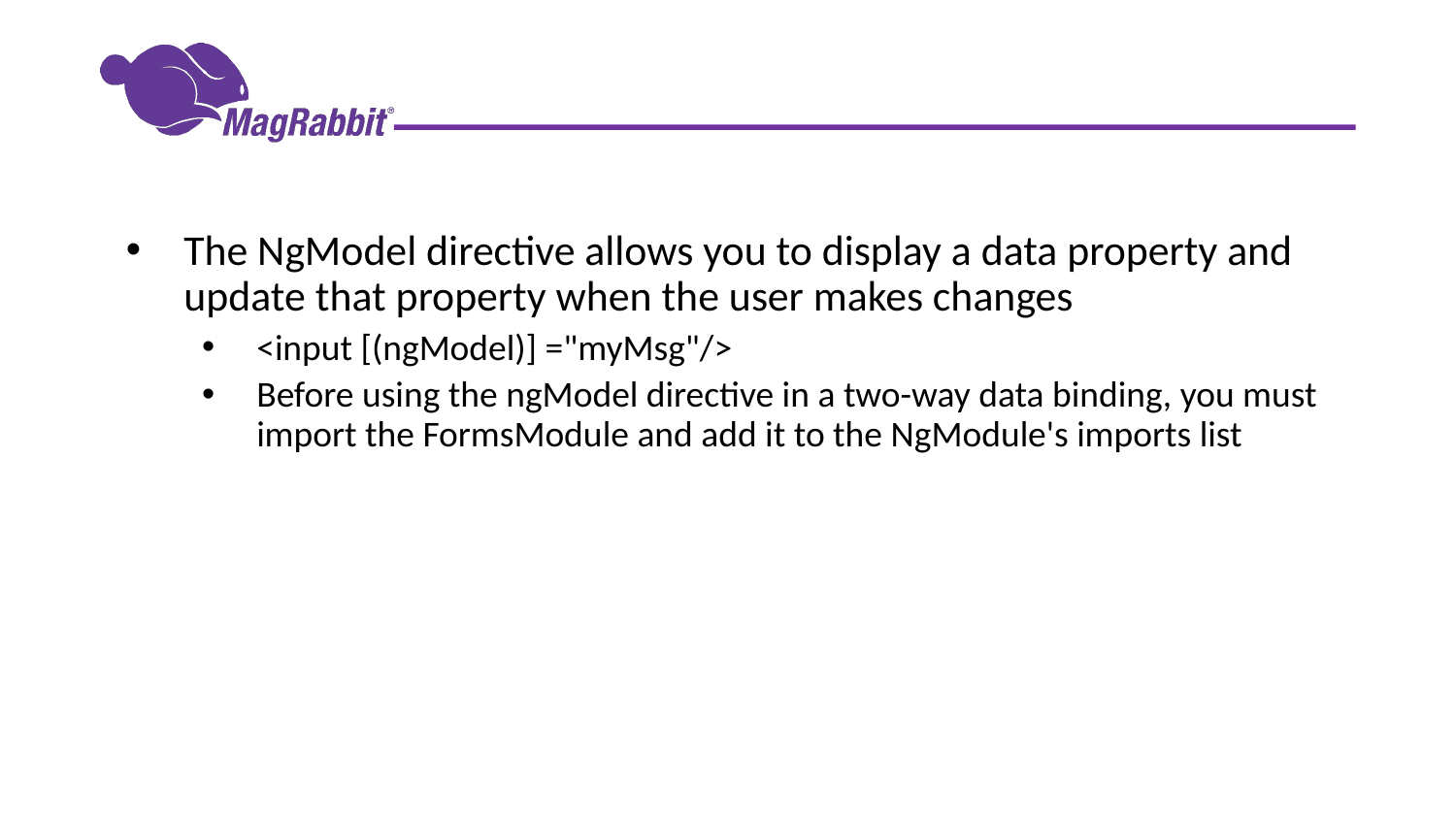

#
The NgModel directive allows you to display a data property and update that property when the user makes changes
<input [(ngModel)] ="myMsg"/>
Before using the ngModel directive in a two-way data binding, you must import the FormsModule and add it to the NgModule's imports list